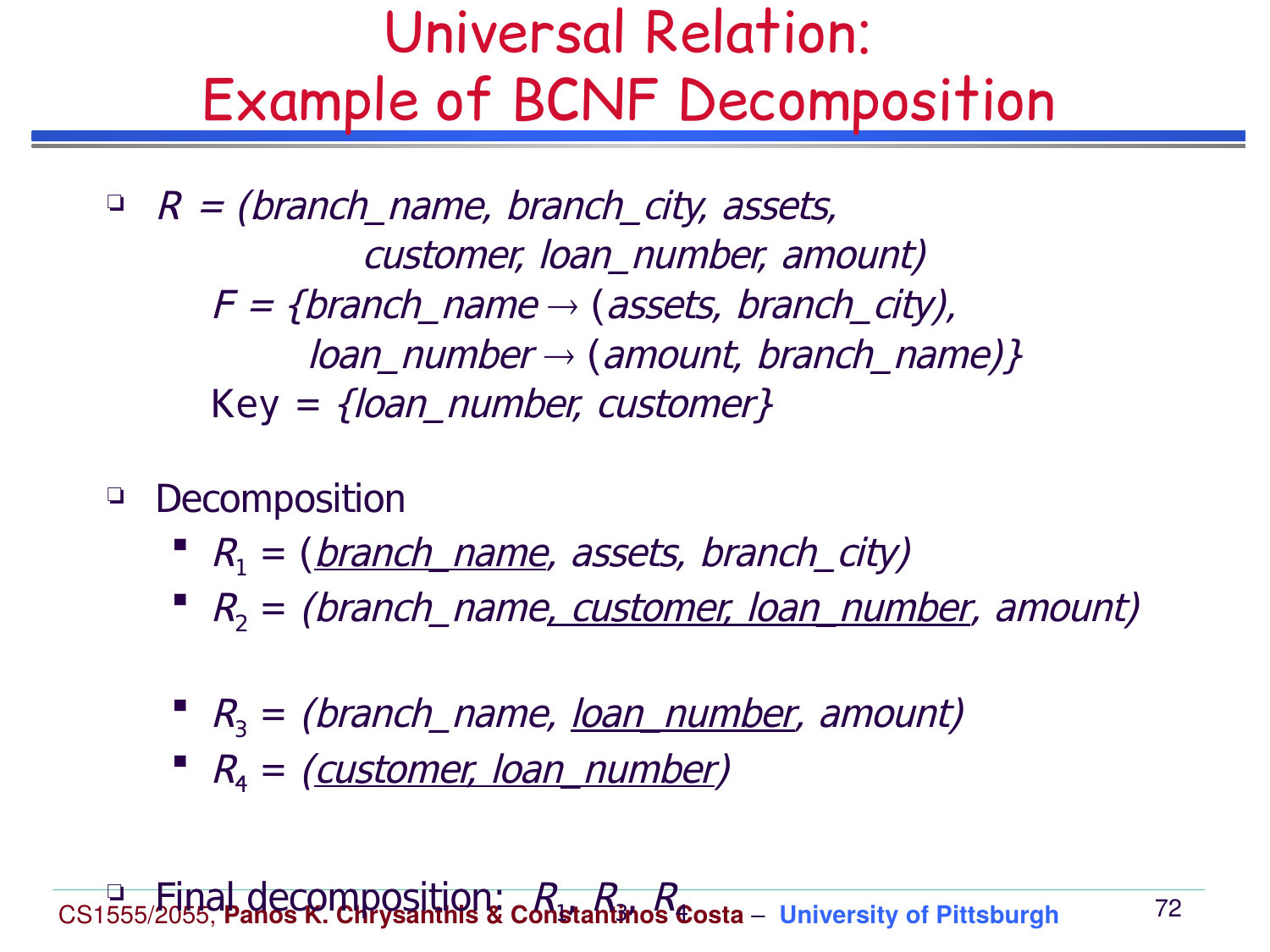

# Universal Relation: Example of BCNF Decomposition
R = (branch_name, branch_city, assets,
		  customer, loan_number, amount)
	F = {branch_name → (assets, branch_city),
	        loan_number → (amount, branch_name)}
	Key = {loan_number, customer}

Decomposition
R1 = (branch_name, assets, branch_city)
R2 = (branch_name, customer, loan_number, amount)

R3 = (branch_name, loan_number, amount)
R4 = (customer, loan_number)

Final decomposition:  R1, R3, R4